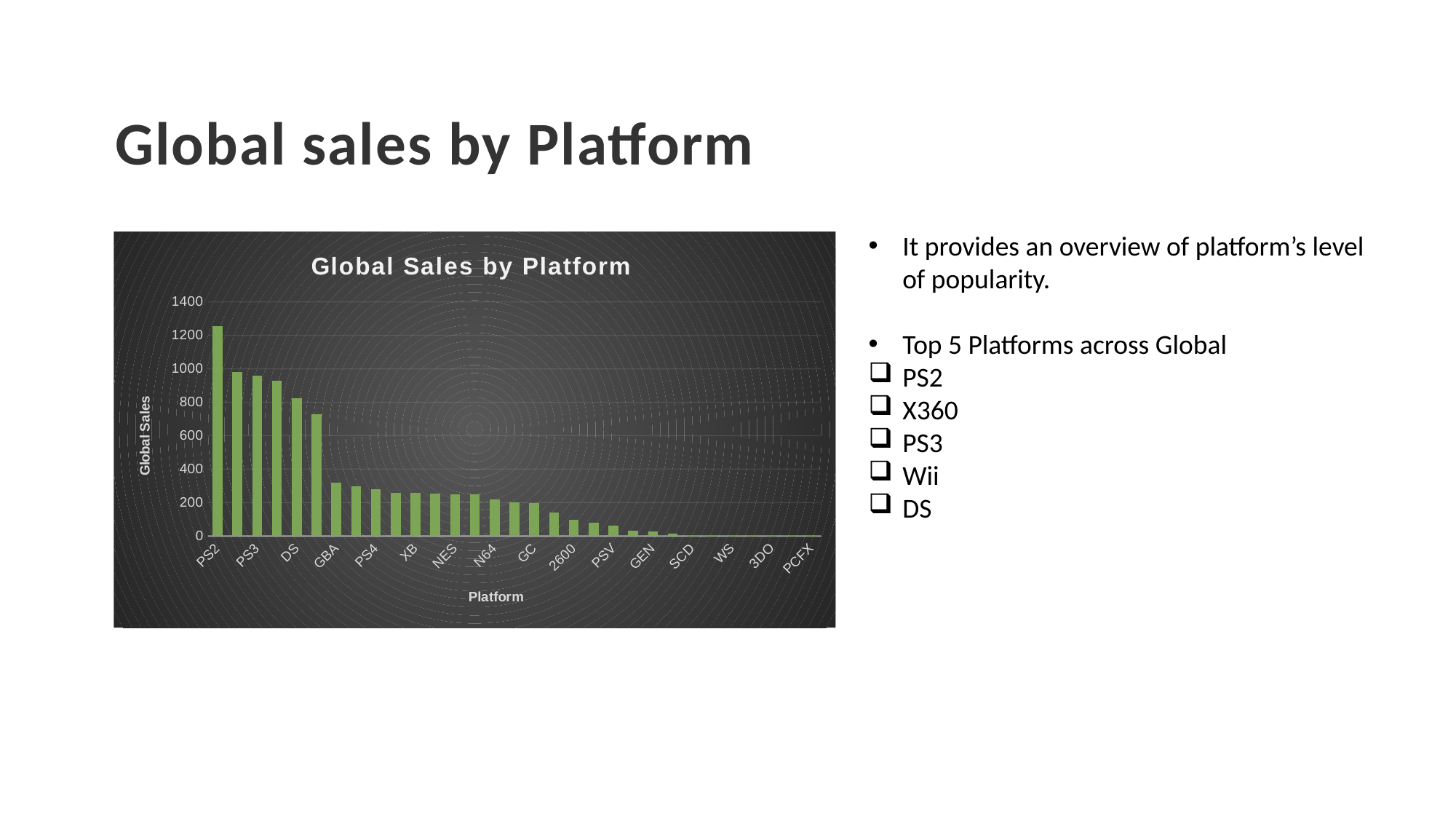

# Global sales by Platform
It provides an overview of platform’s level of popularity.

Top 5 Platforms across Global
PS2
X360
PS3
Wii
DS

### Chart: Global Sales by Platform

| Category | Total |
|---|---|
| PS2 | 1255.5999999999872 |
| X360 | 980.4599999999996 |
| PS3 | 957.7899999999987 |
| Wii | 926.6099999999972 |
| DS | 823.2399999999876 |
| PS | 730.5599999999971 |
| GBA | 318.499999999998 |
| PSP | 297.07999999999475 |
| PS4 | 278.0499999999994 |
| PC | 258.8199999999984 |
| XB | 258.25999999999834 |
| GB | 255.44999999999987 |
| NES | 251.06999999999988 |
| 3DS | 247.4600000000001 |
| N64 | 218.87999999999985 |
| SNES | 200.05000000000024 |
| GC | 199.31000000000068 |
| XOne | 141.05999999999995 |
| 2600 | 97.08000000000003 |
| WiiU | 81.86000000000006 |
| PSV | 61.830000000000055 |
| SAT | 33.59000000000002 |
| GEN | 28.360000000000003 |
| DC | 16.47 |
| SCD | 1.8700000000000003 |
| NG | 1.4400000000000004 |
| WS | 1.42 |
| TG16 | 0.16 |
| 3DO | 0.1 |
| GG | 0.04 |
| PCFX | 0.03 |